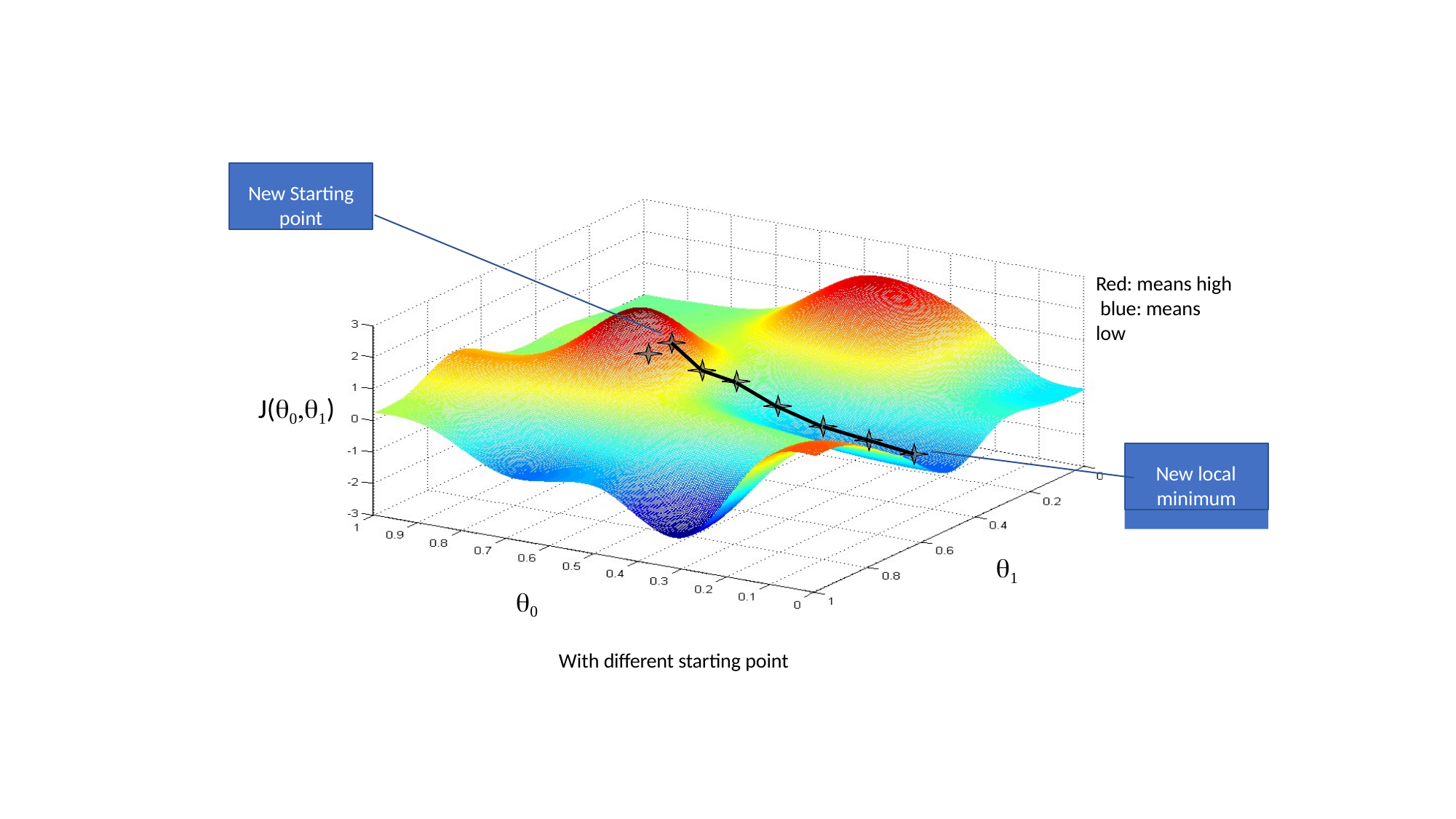

New Starting
point

Red: means high  blue: means low
J(θ0,θ1)

New local
minimum
θ1
θ0
With different starting point